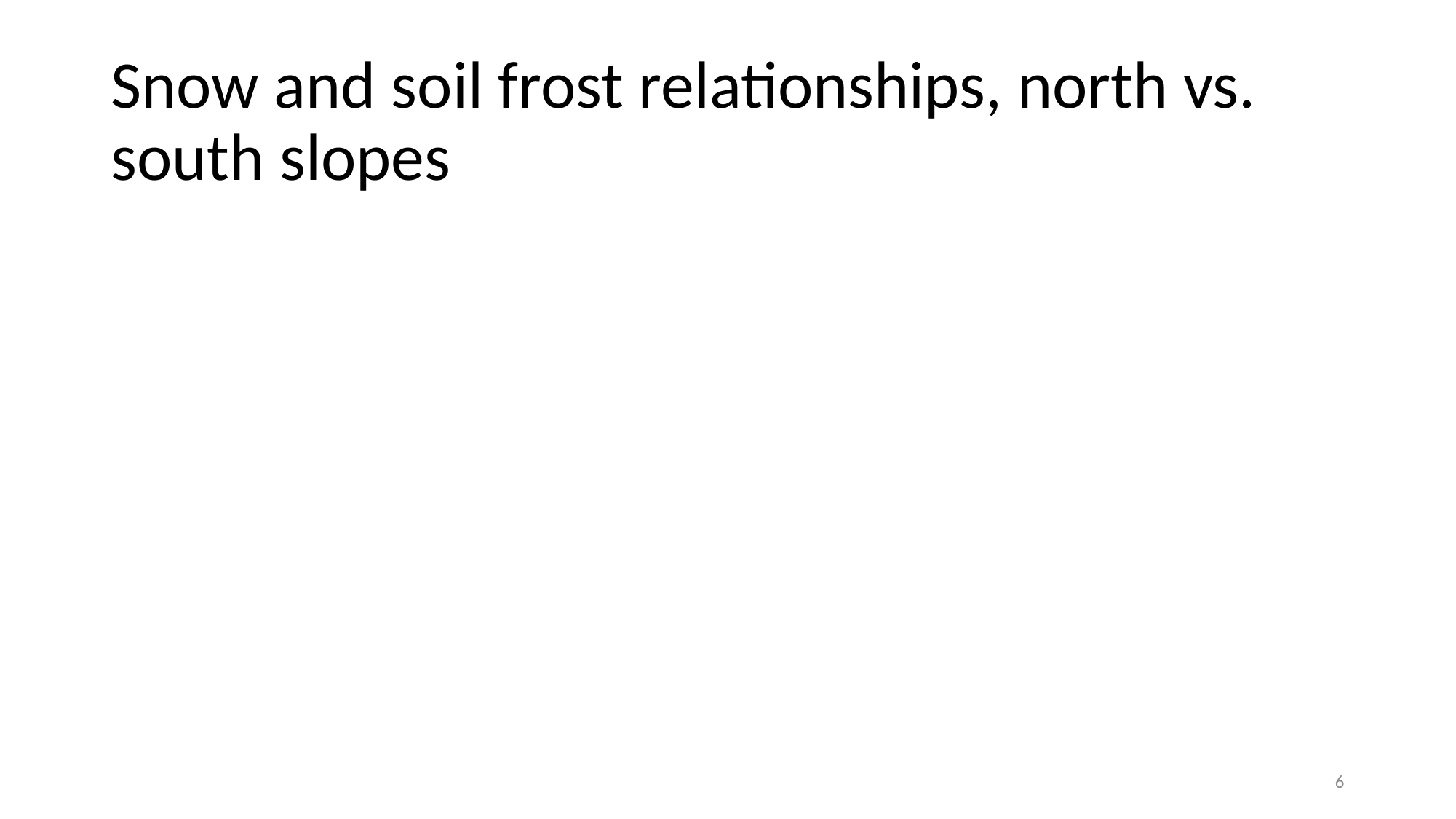

# Snow and soil frost relationships, north vs. south slopes
6